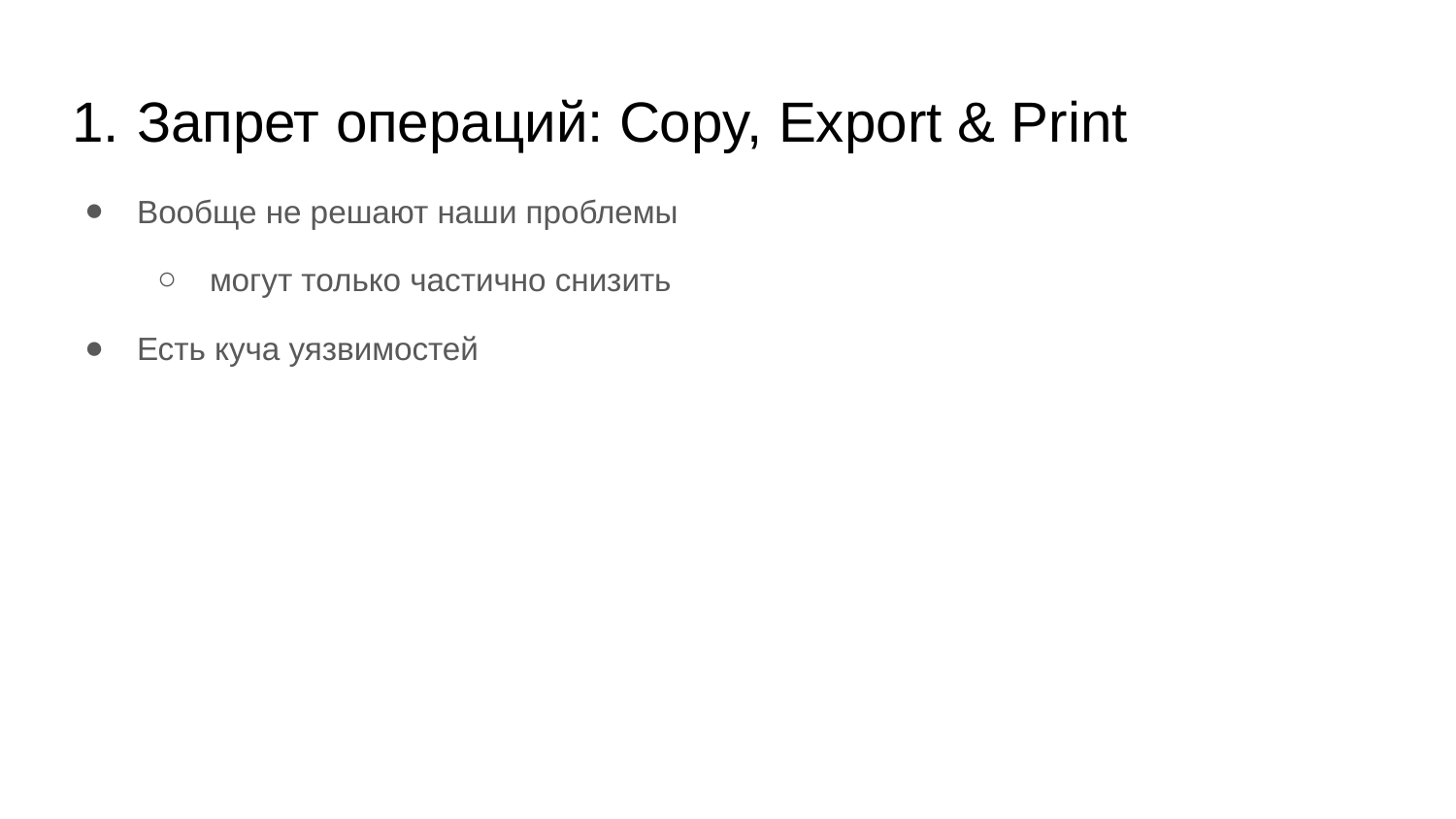

# Запрет операций: Copy, Export & Print

Вообще не решают наши проблемы
могут только частично снизить
Есть куча уязвимостей